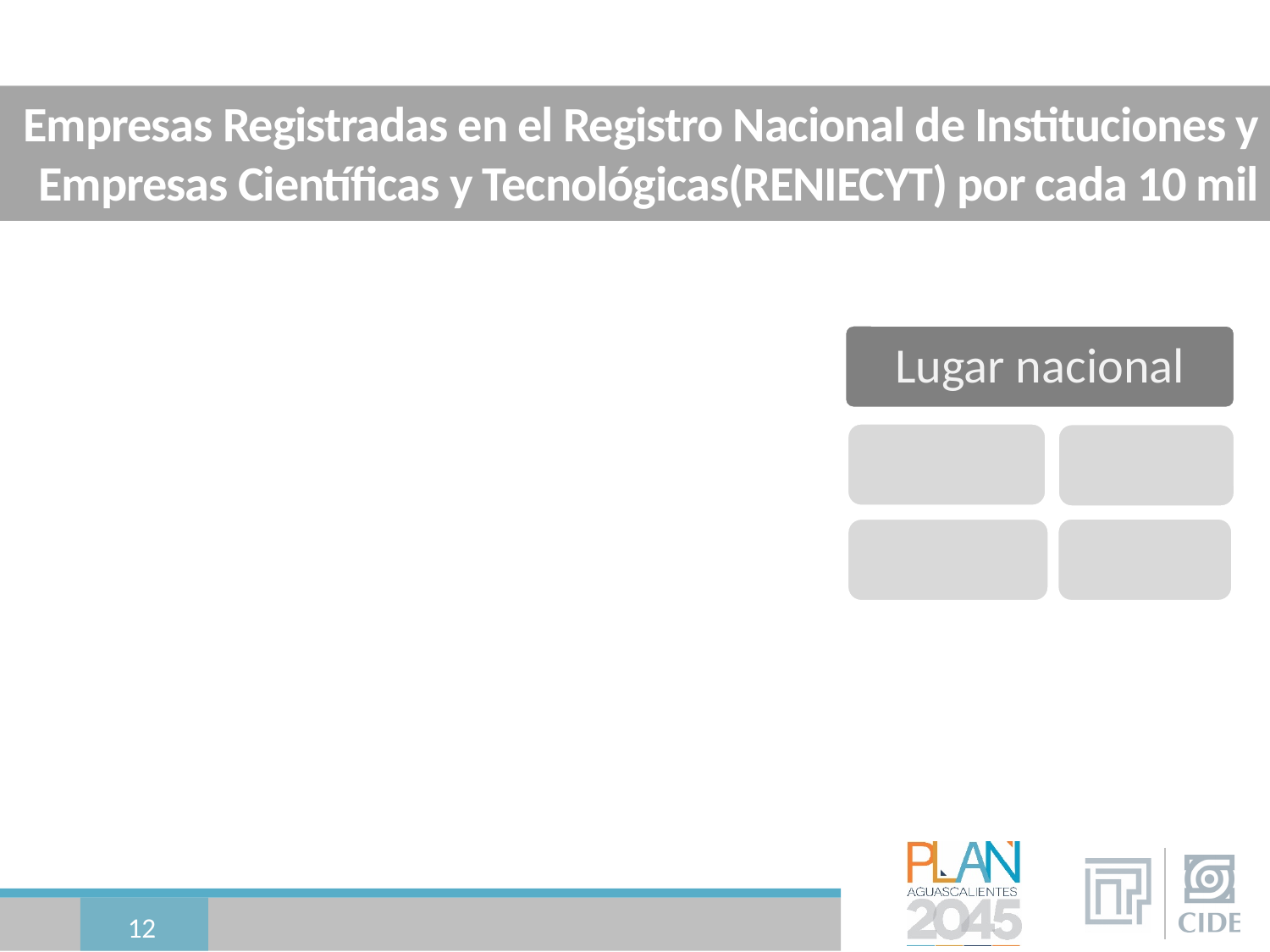

# Empresas Registradas en el Registro Nacional de Instituciones y Empresas Científicas y Tecnológicas(RENIECYT) por cada 10 mil patrones o empleadores

12